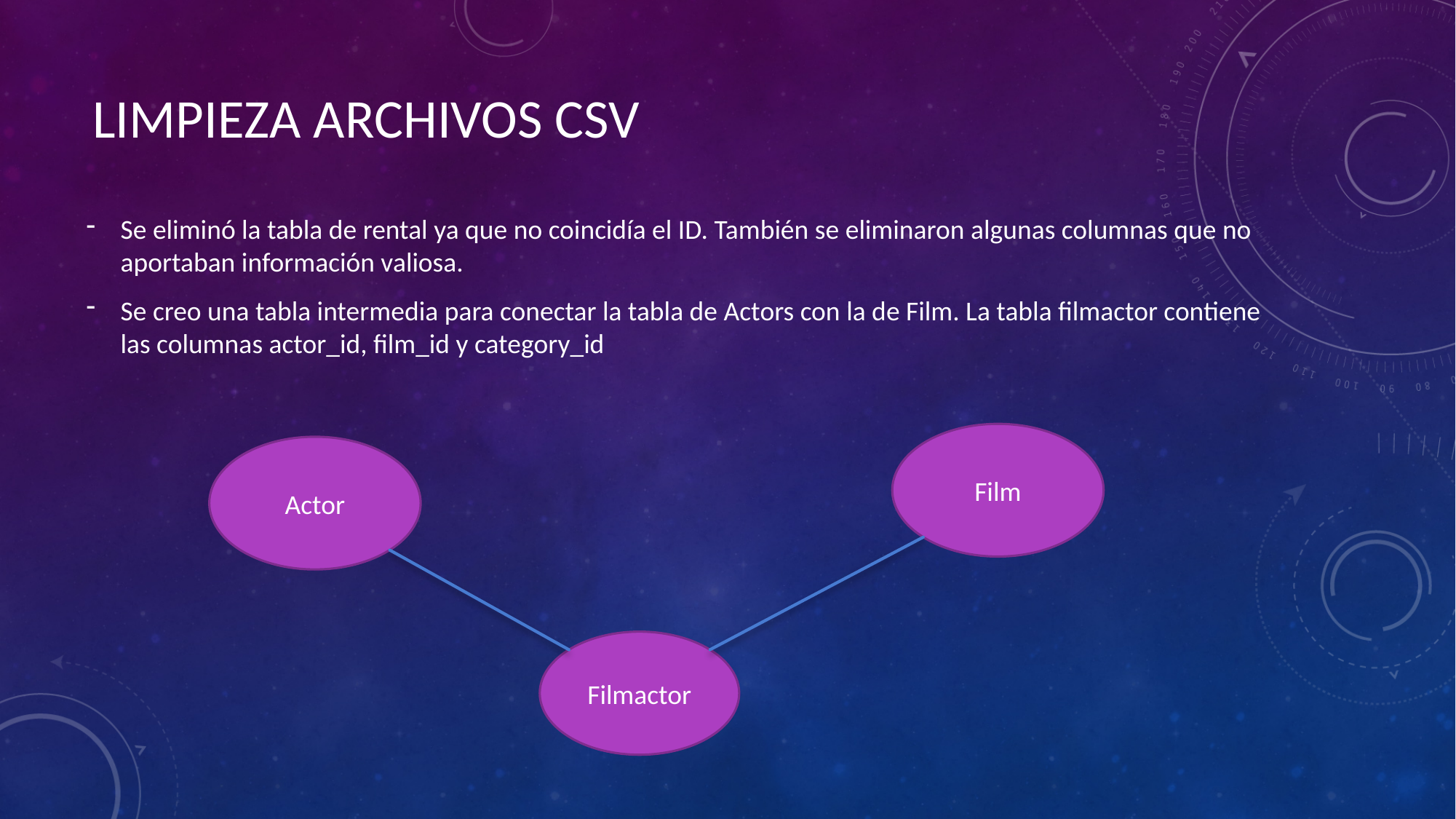

# Limpieza archivos csv
Se eliminó la tabla de rental ya que no coincidía el ID. También se eliminaron algunas columnas que no aportaban información valiosa.
Se creo una tabla intermedia para conectar la tabla de Actors con la de Film. La tabla filmactor contiene las columnas actor_id, film_id y category_id

Film
Actor
Filmactor